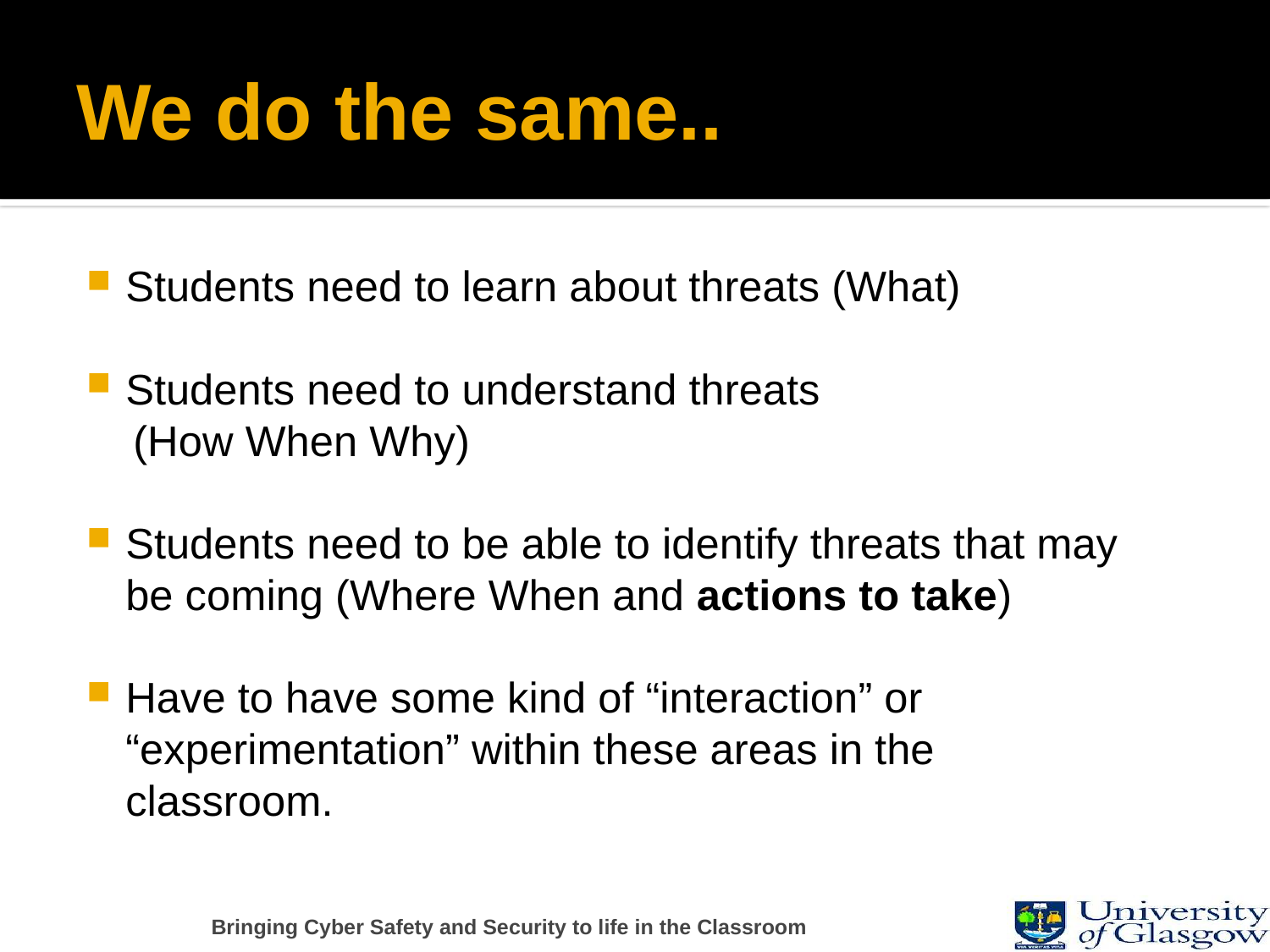

# We do the same..
Students need to learn about threats (What)

Students need to understand threats
    (How When Why)

Students need to be able to identify threats that may be coming (Where When and actions to take)

Have to have some kind of “interaction” or “experimentation” within these areas in the classroom.
Bringing Cyber Safety and Security to life in the Classroom